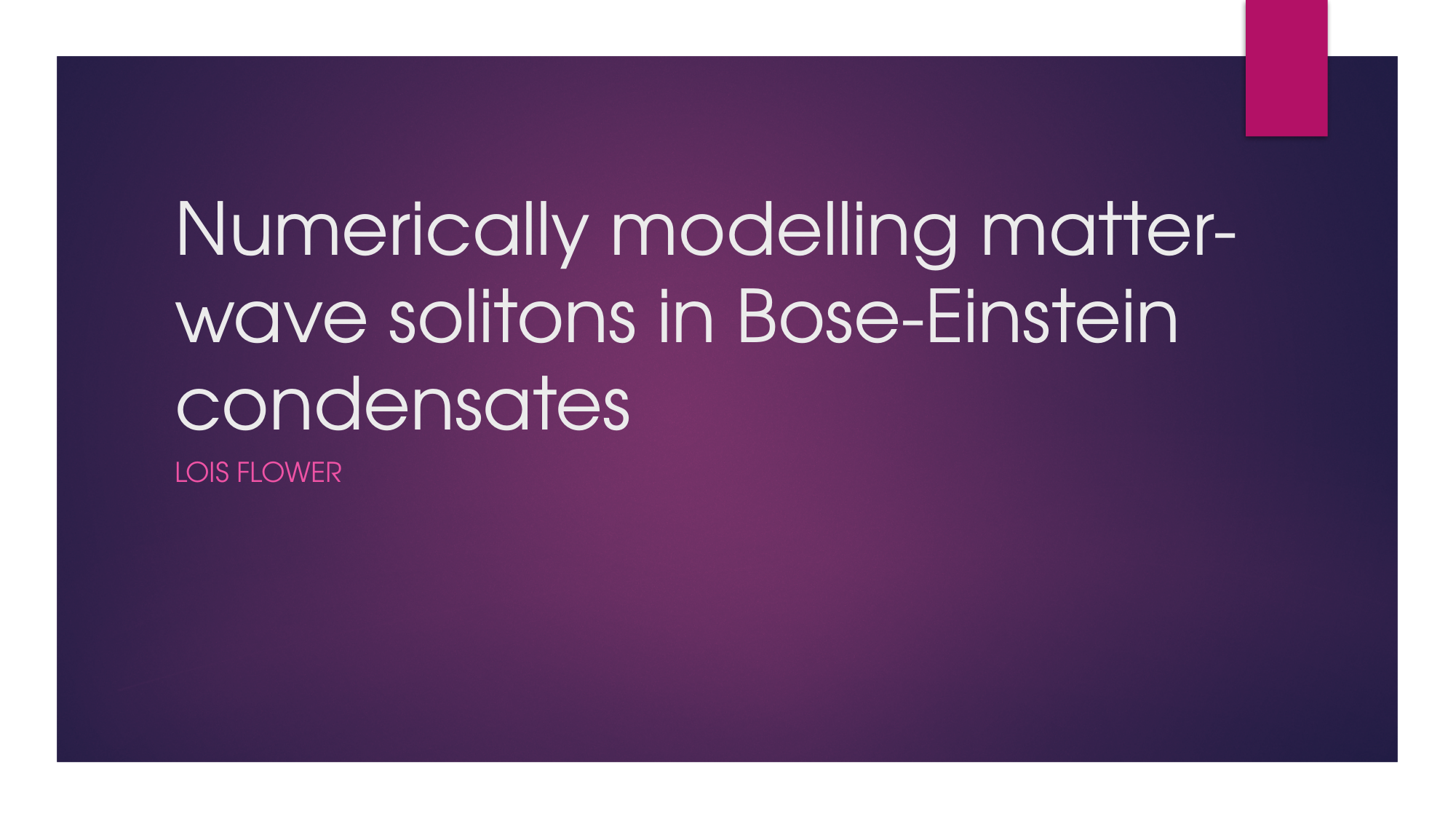

# Numerically modelling matter-wave solitons in Bose-Einstein condensates
Lois Flower